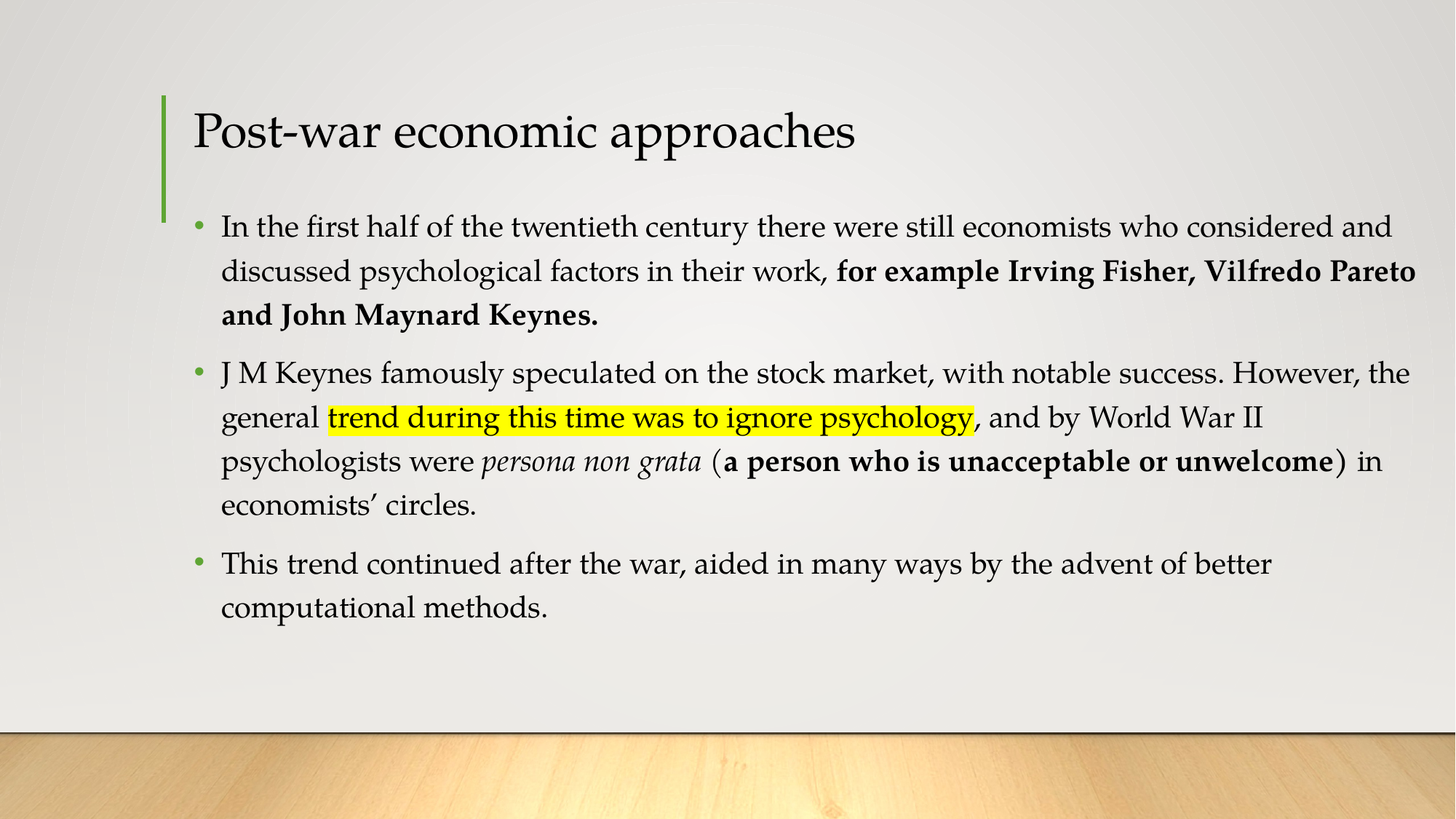

# Post-war economic approaches
In the first half of the twentieth century there were still economists who considered and discussed psychological factors in their work, for example Irving Fisher, Vilfredo Pareto and John Maynard Keynes.
J M Keynes famously speculated on the stock market, with notable success. However, the general trend during this time was to ignore psychology, and by World War II psychologists were persona non grata (a person who is unacceptable or unwelcome) in economists’ circles.
This trend continued after the war, aided in many ways by the advent of better computational methods.